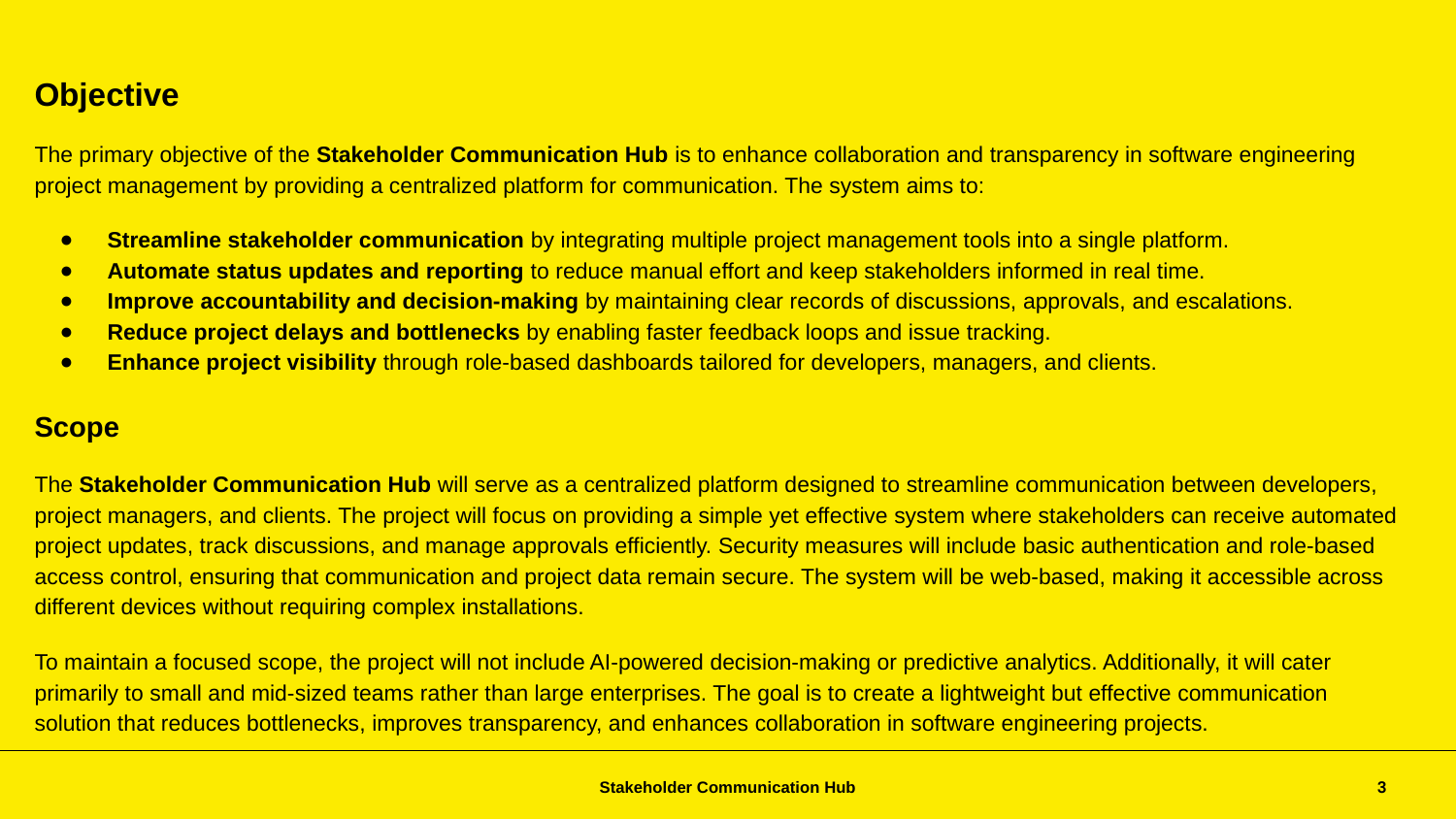

Objective
The primary objective of the Stakeholder Communication Hub is to enhance collaboration and transparency in software engineering project management by providing a centralized platform for communication. The system aims to:
Streamline stakeholder communication by integrating multiple project management tools into a single platform.
Automate status updates and reporting to reduce manual effort and keep stakeholders informed in real time.
Improve accountability and decision-making by maintaining clear records of discussions, approvals, and escalations.
Reduce project delays and bottlenecks by enabling faster feedback loops and issue tracking.
Enhance project visibility through role-based dashboards tailored for developers, managers, and clients.
Scope
The Stakeholder Communication Hub will serve as a centralized platform designed to streamline communication between developers, project managers, and clients. The project will focus on providing a simple yet effective system where stakeholders can receive automated project updates, track discussions, and manage approvals efficiently. Security measures will include basic authentication and role-based access control, ensuring that communication and project data remain secure. The system will be web-based, making it accessible across different devices without requiring complex installations.
To maintain a focused scope, the project will not include AI-powered decision-making or predictive analytics. Additionally, it will cater primarily to small and mid-sized teams rather than large enterprises. The goal is to create a lightweight but effective communication solution that reduces bottlenecks, improves transparency, and enhances collaboration in software engineering projects.

Stakeholder Communication Hub
3